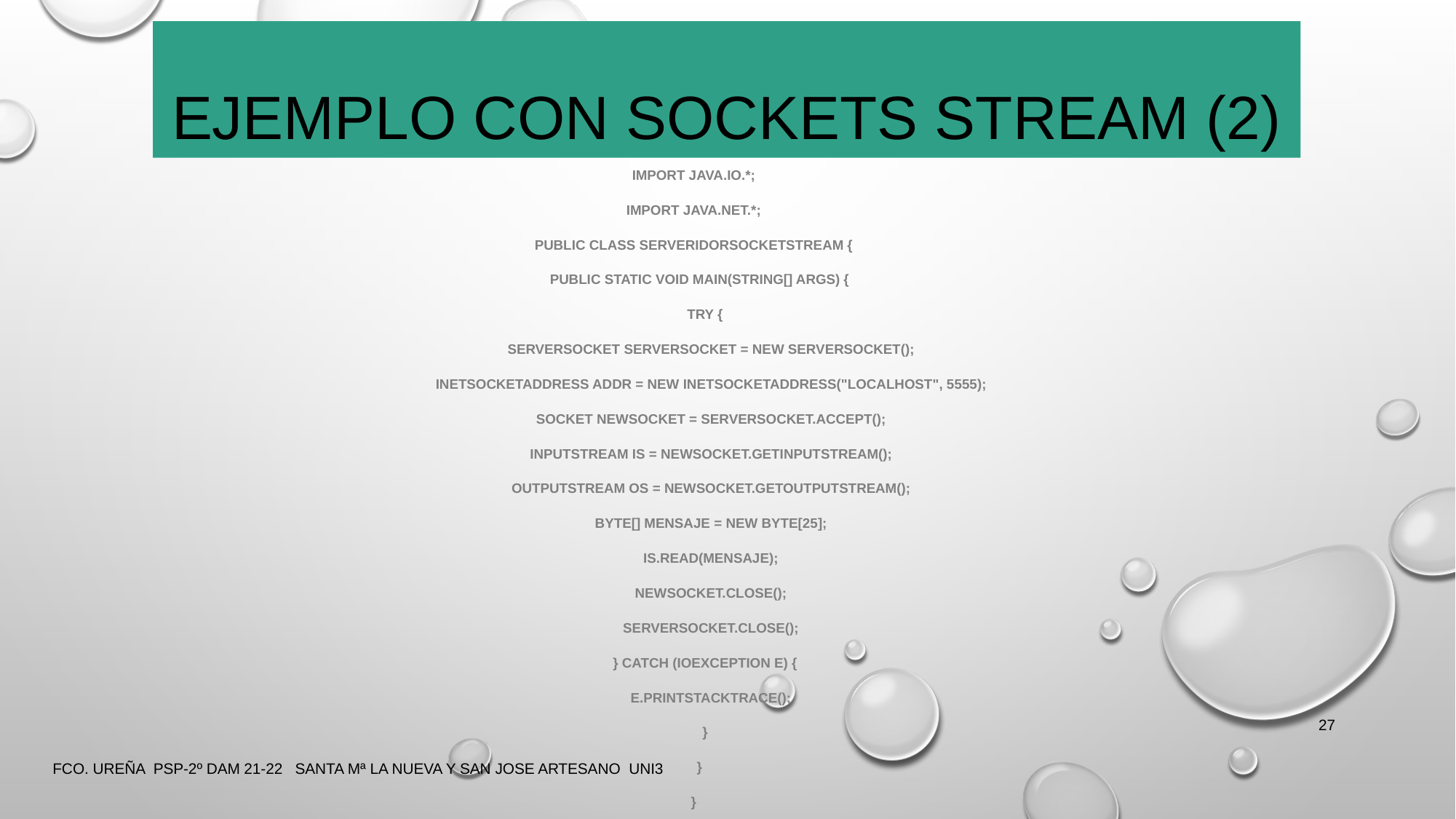

Ejemplo con sockets stream (2)
import java.io.*;
import java.net.*;
public class ServeridorSocketStream {
   public static void main(String[] args) {
      try {
         ServerSocket serverSocket = new ServerSocket();
         InetSocketAddress addr = new InetSocketAddress("localhost", 5555);
         Socket newSocket = serverSocket.accept();
         InputStream is = newSocket.getInputStream();
         OutputStream os = newSocket.getOutputStream();
         byte[] mensaje = new byte[25];
         is.read(mensaje);
         newSocket.close();
         serverSocket.close();
      } catch (IOException e) {
         e.printStackTrace();
      }
   }
}
27
FCO. UREÑA  PSP-2º DAM 21-22   SANTA Mª LA NUEVA Y SAN JOSE ARTESANO  UNI3